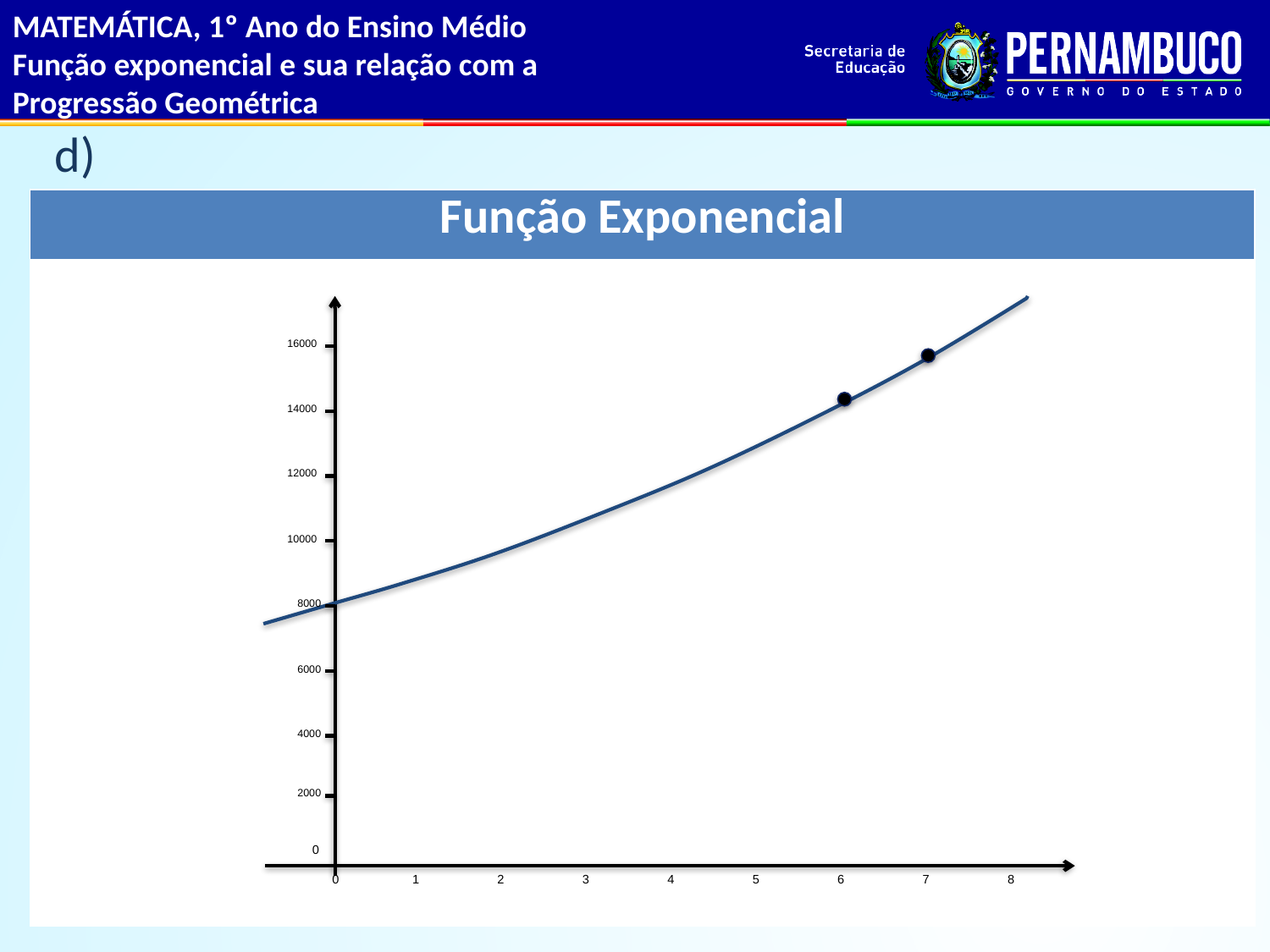

MATEMÁTICA, 1º Ano do Ensino Médio
Função exponencial e sua relação com a
Progressão Geométrica
d)

| Função Exponencial |
| --- |
|  |

16000

14000
12000
10000
8000
6000
4000
2000
0
0
1
2
3
4
5
6
7
8